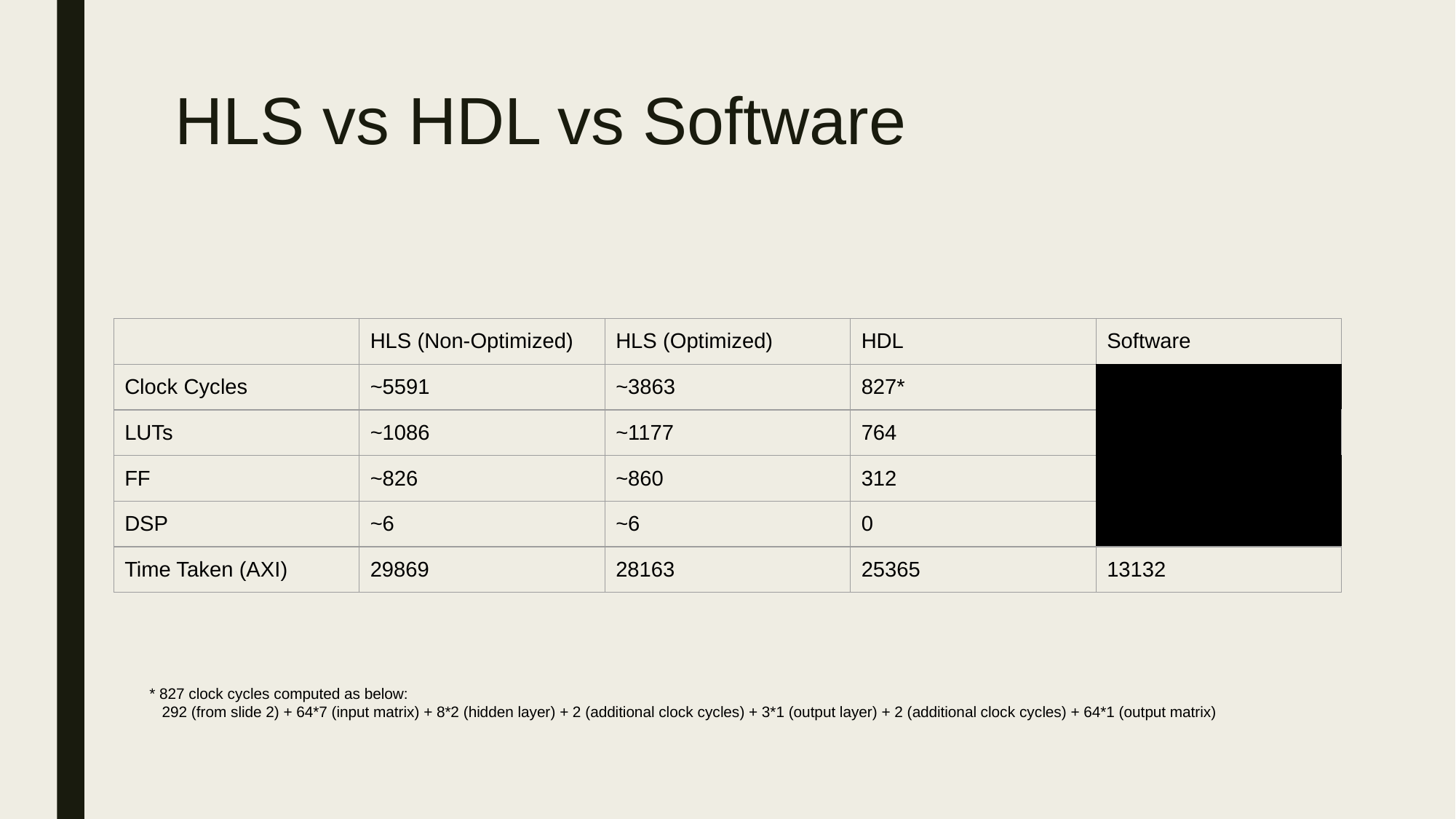

# HLS vs HDL vs Software
|  | HLS (Non-Optimized) | HLS (Optimized) | HDL | Software |
| --- | --- | --- | --- | --- |
| Clock Cycles | ~5591 | ~3863 | 827\* |  |
| LUTs | ~1086 | ~1177 | 764 |  |
| FF | ~826 | ~860 | 312 |  |
| DSP | ~6 | ~6 | 0 |  |
| Time Taken (AXI) | 29869 | 28163 | 25365 | 13132 |

* 827 clock cycles computed as below:
   292 (from slide 2) + 64*7 (input matrix) + 8*2 (hidden layer) + 2 (additional clock cycles) + 3*1 (output layer) + 2 (additional clock cycles) + 64*1 (output matrix)